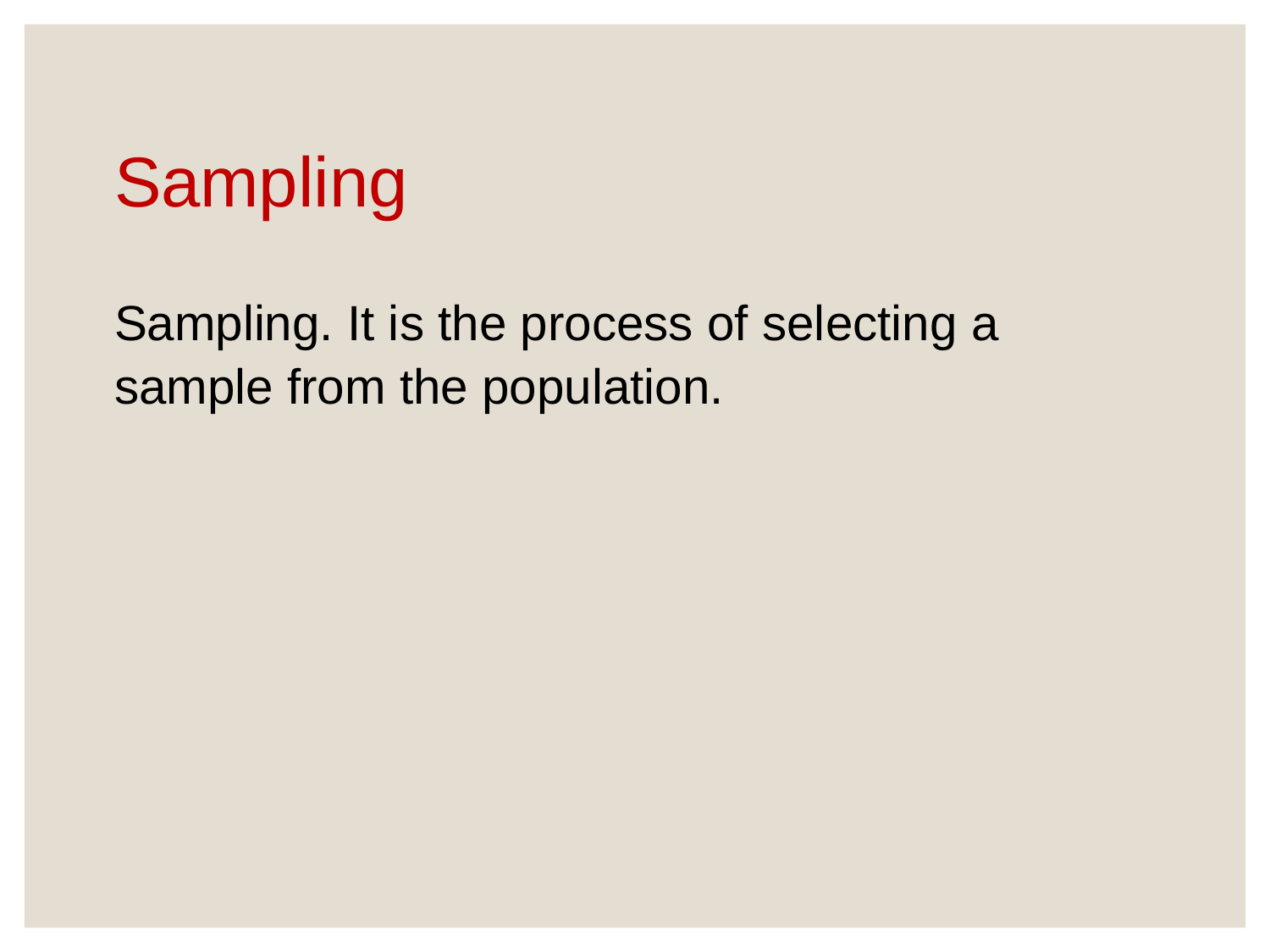

# Sampling
Sampling. It is the process of selecting a
sample from the population.